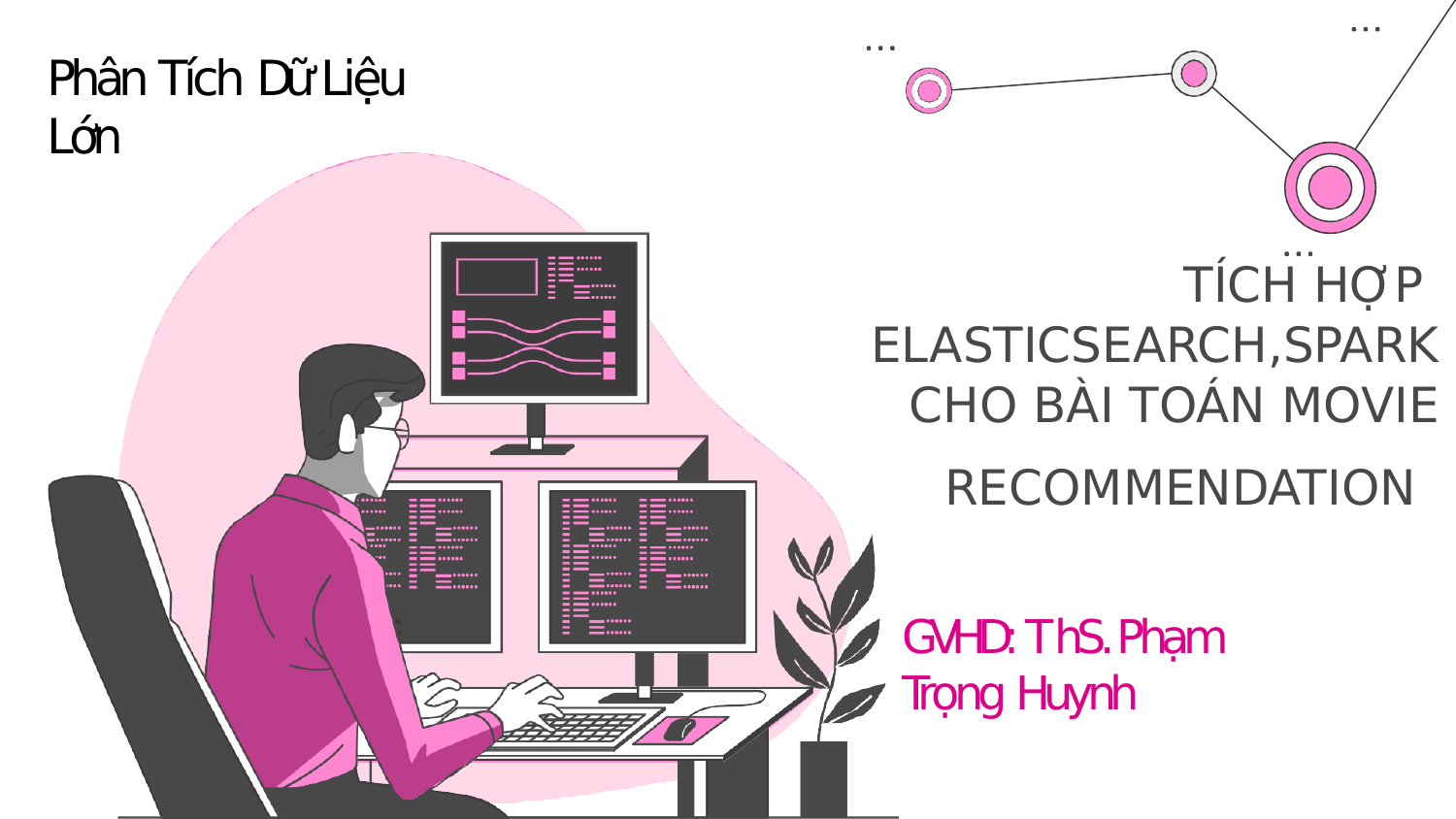

# Phân Tích Dữ Liệu Lớn

TÍCH HỢP
ELASTICSEARCH,SPARK
 CHO BÀI TOÁN MOVIE RECOMMENDATION

GVHD: ThS. Phạm Trọng Huynh